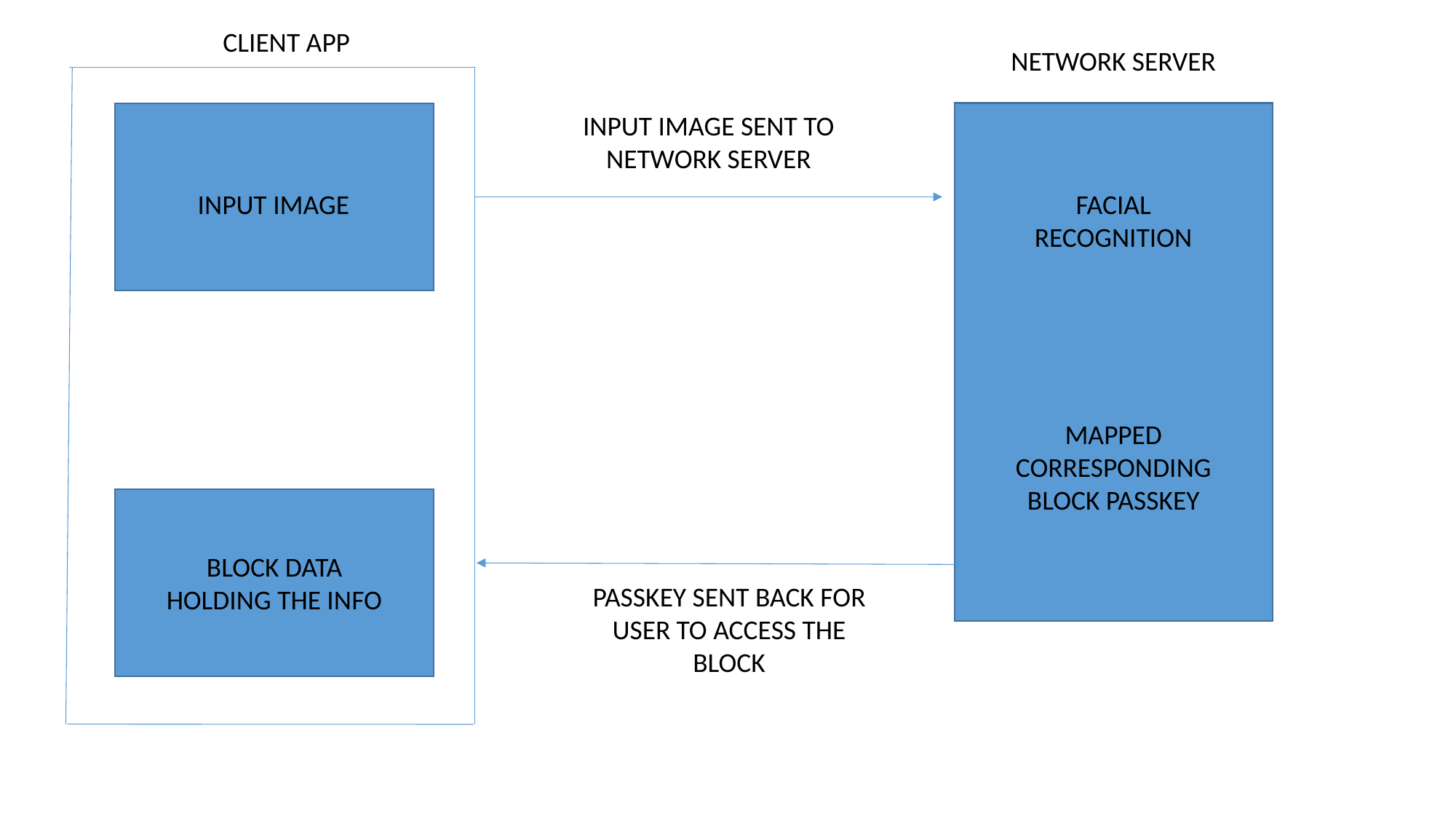

CLIENT APP
NETWORK SERVER

INPUT IMAGE SENT TO NETWORK SERVER

INPUT IMAGE
FACIAL RECOGNITION
MAPPED CORRESPONDING BLOCK PASSKEY

BLOCK DATA HOLDING THE INFO
PASSKEY SENT BACK FOR USER TO ACCESS THE BLOCK